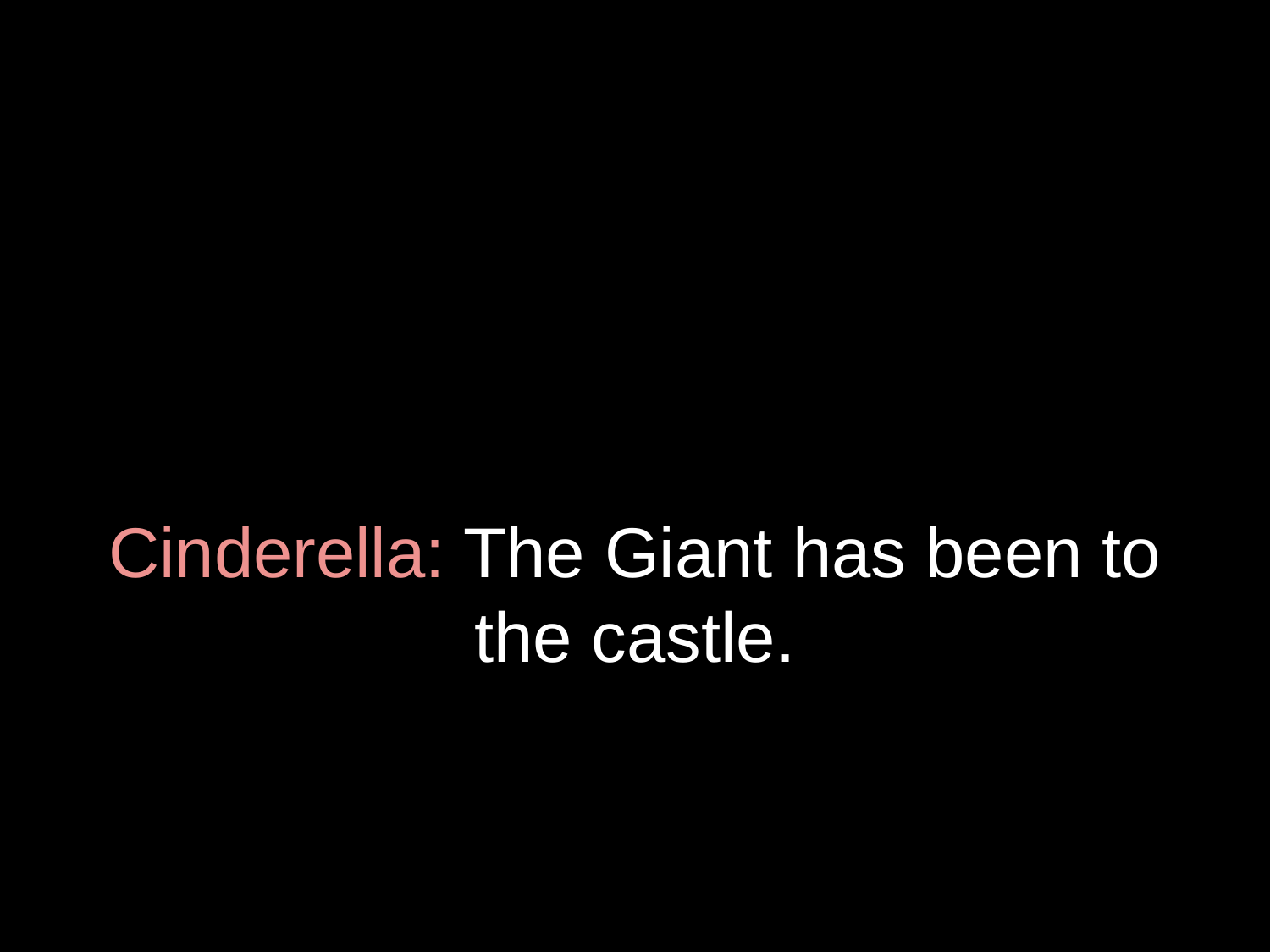

# Cinderella: The Giant has been to the castle.